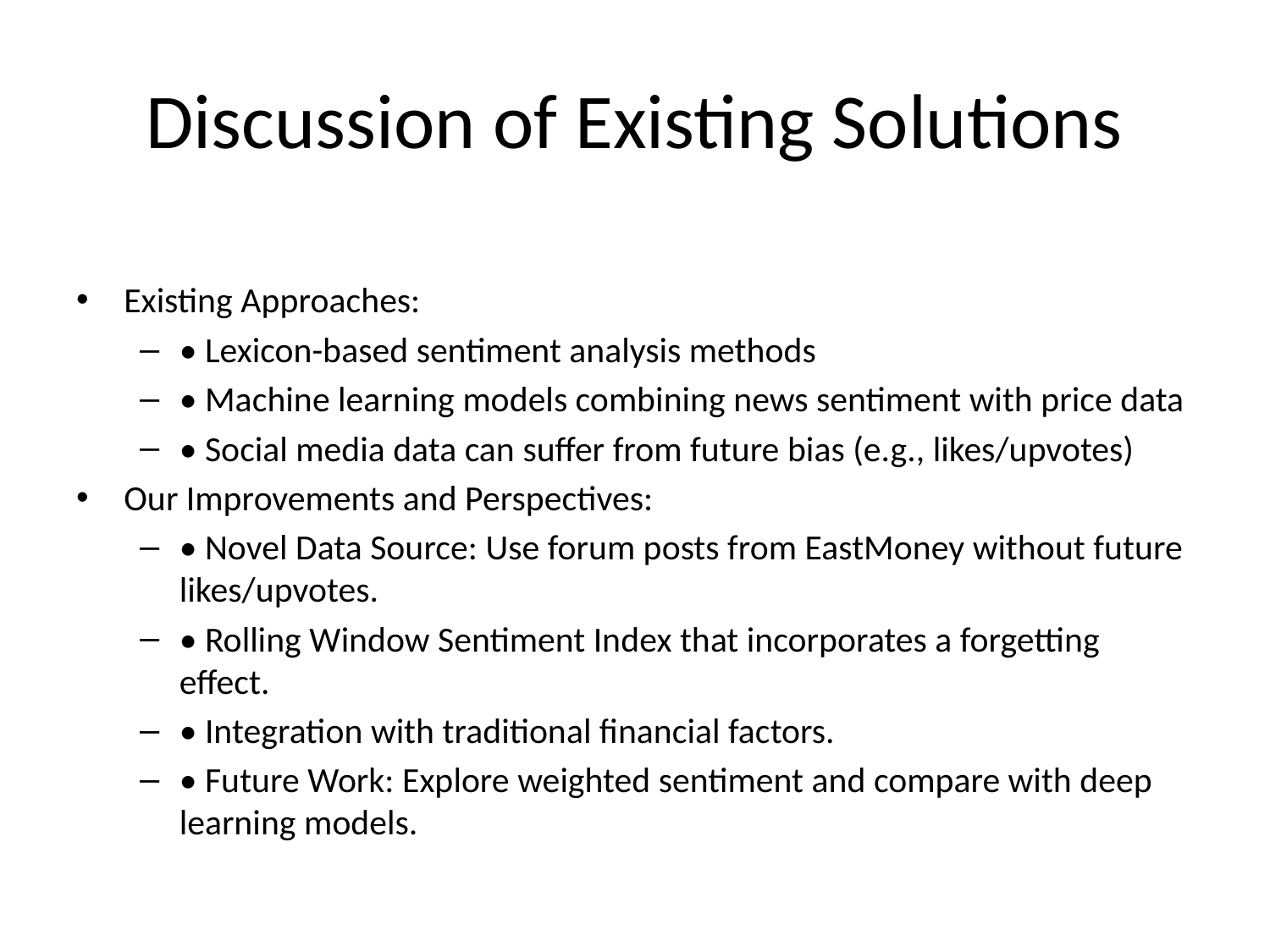

# Discussion of Existing Solutions

Existing Approaches:
• Lexicon-based sentiment analysis methods
• Machine learning models combining news sentiment with price data
• Social media data can suffer from future bias (e.g., likes/upvotes)
Our Improvements and Perspectives:
• Novel Data Source: Use forum posts from EastMoney without future likes/upvotes.
• Rolling Window Sentiment Index that incorporates a forgetting effect.
• Integration with traditional financial factors.
• Future Work: Explore weighted sentiment and compare with deep learning models.